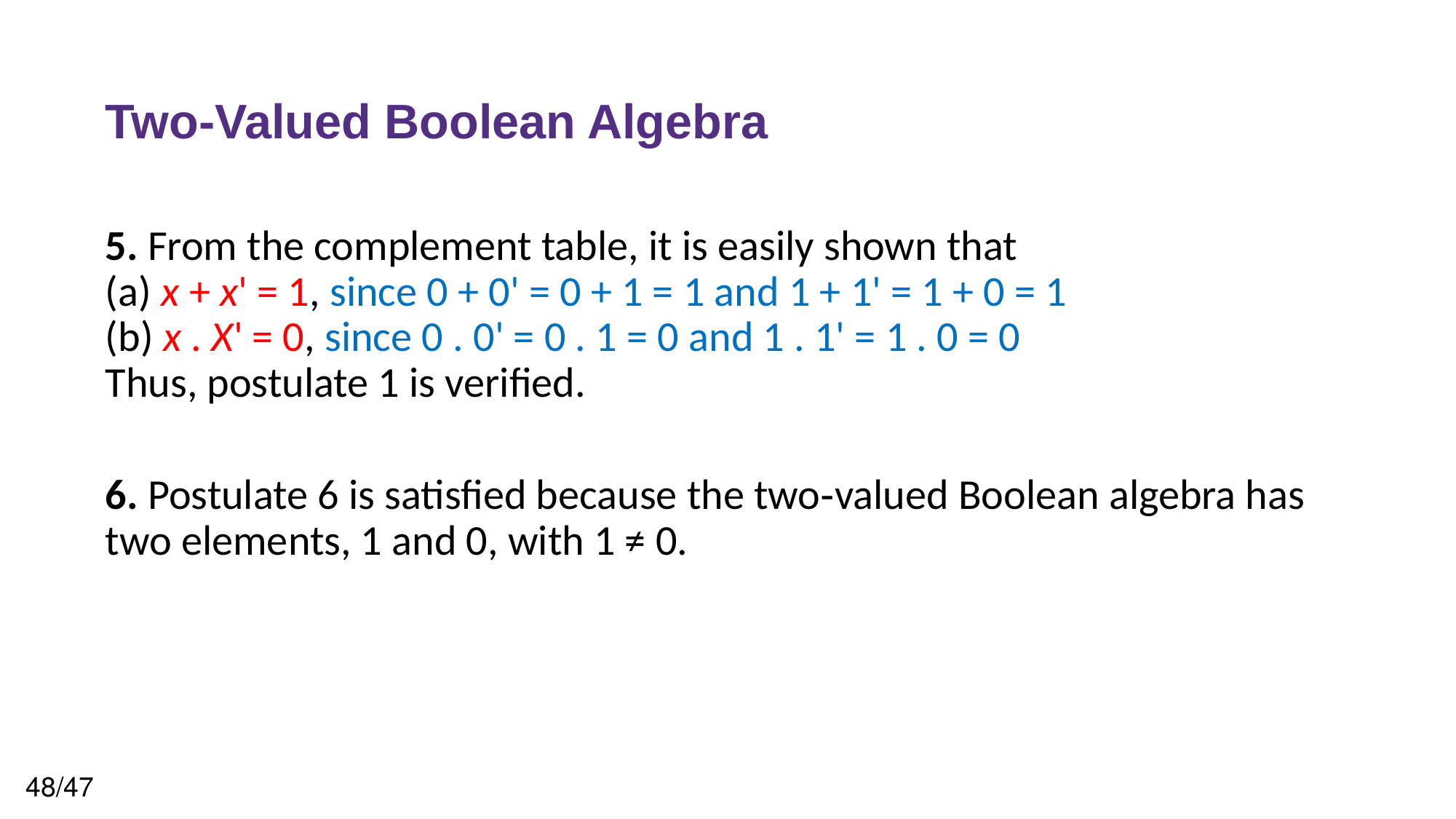

# Two-Valued Boolean Algebra
5. From the complement table, it is easily shown that
(a) x + x' = 1, since 0 + 0' = 0 + 1 = 1 and 1 + 1' = 1 + 0 = 1
(b) x . X' = 0, since 0 . 0' = 0 . 1 = 0 and 1 . 1' = 1 . 0 = 0
Thus, postulate 1 is verified.
6. Postulate 6 is satisfied because the two‐valued Boolean algebra has two elements, 1 and 0, with 1 ≠ 0.